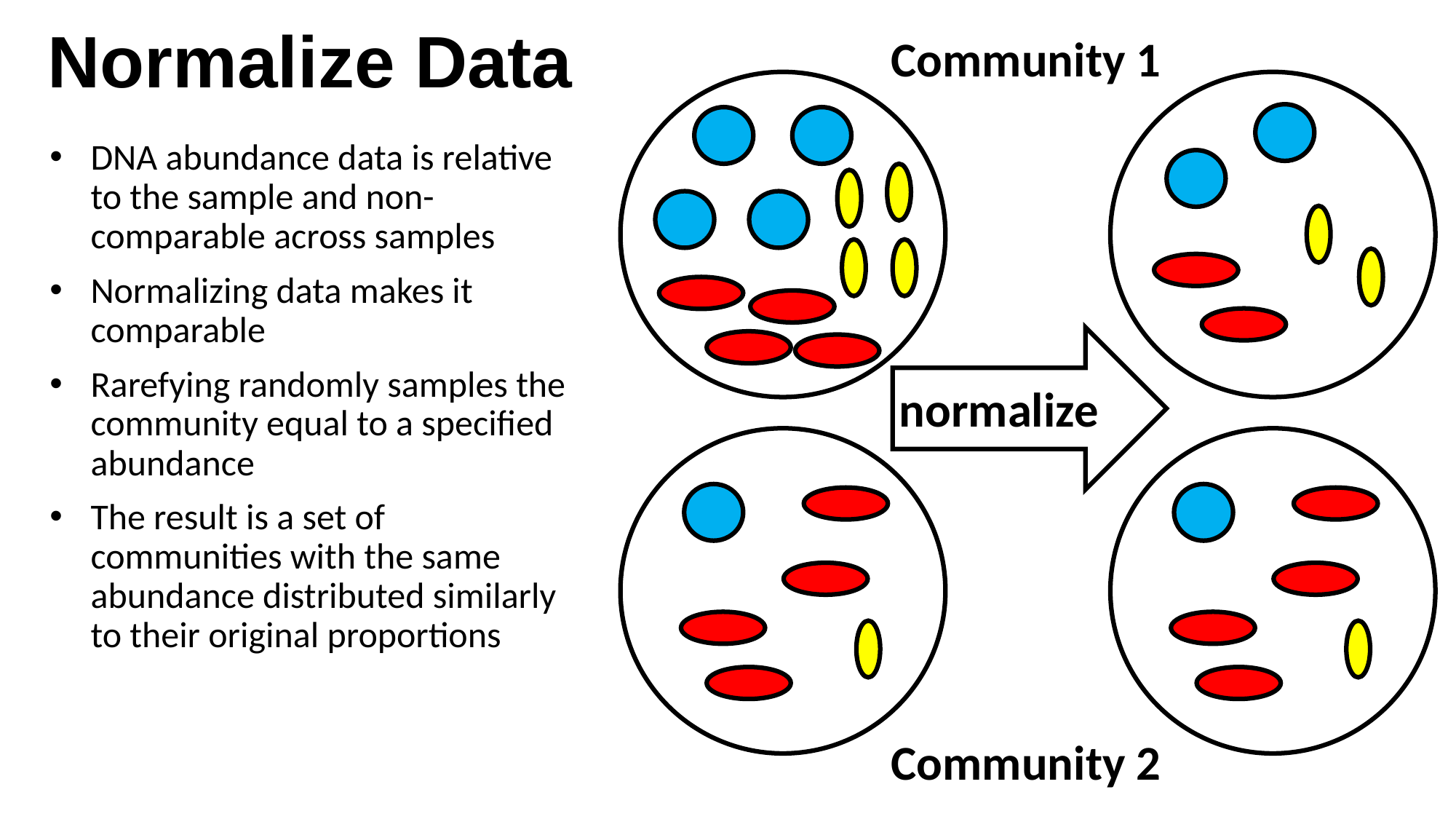

Normalize Data
Community 1

DNA abundance data is relative to the sample and non-comparable across samples
Normalizing data makes it comparable
Rarefying randomly samples the community equal to a specified abundance
The result is a set of communities with the same abundance distributed similarly to their original proportions

normalize

Community 2